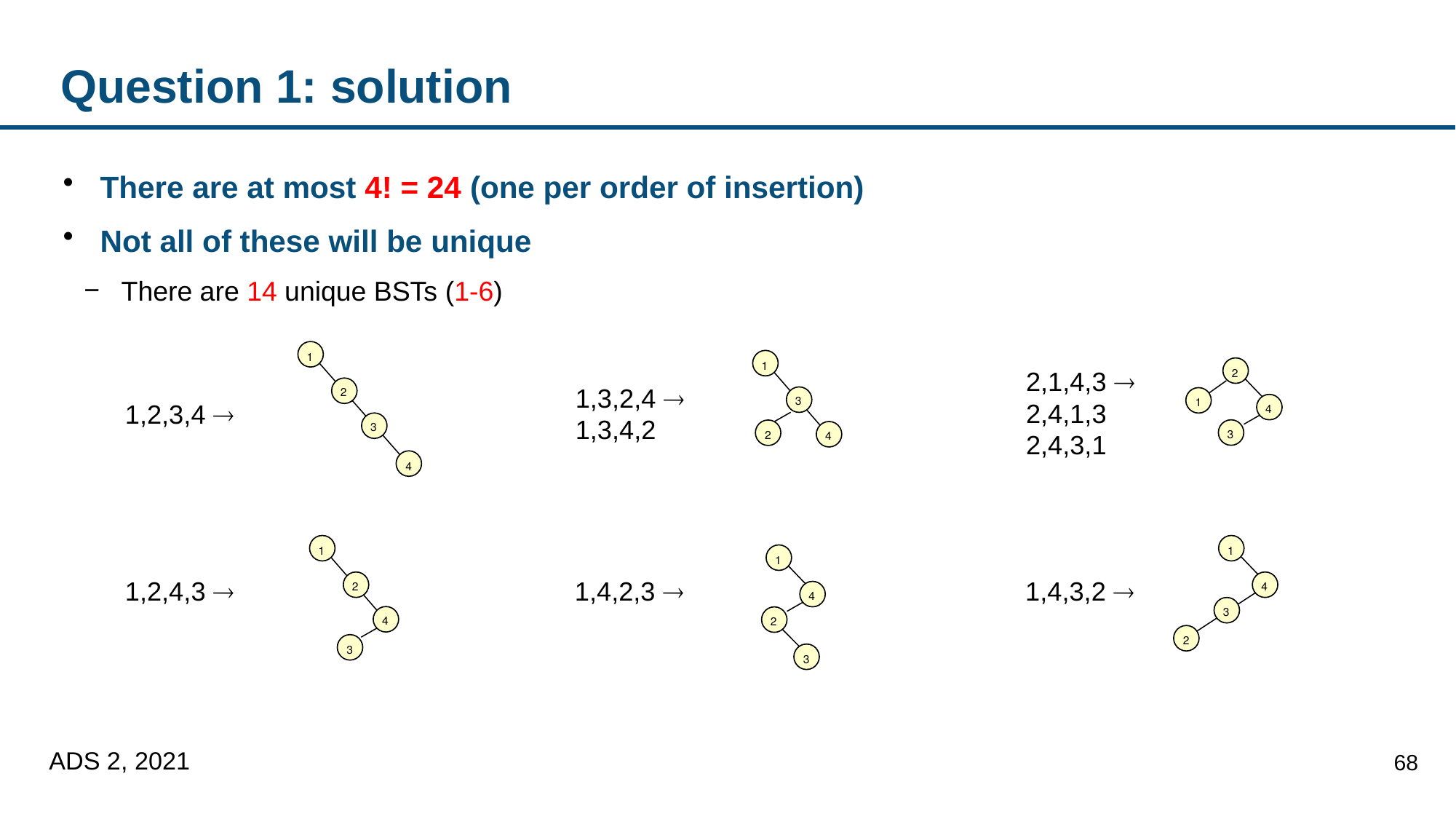

# Question 1: solution
There are at most 4! = 24 (one per order of insertion)
Not all of these will be unique
There are 14 unique BSTs (1-6)

1

2

3

4

1

3

2

4

2

1

4

3
2,1,4,3 →
2,4,1,3
2,4,3,1
1,3,2,4 →
1,3,4,2
1,2,3,4 →

1

2

4

3

1

4

3

2

1

4

2

3
1,2,4,3 →
1,4,2,3 →
1,4,3,2 →
ADS 2, 2021
68